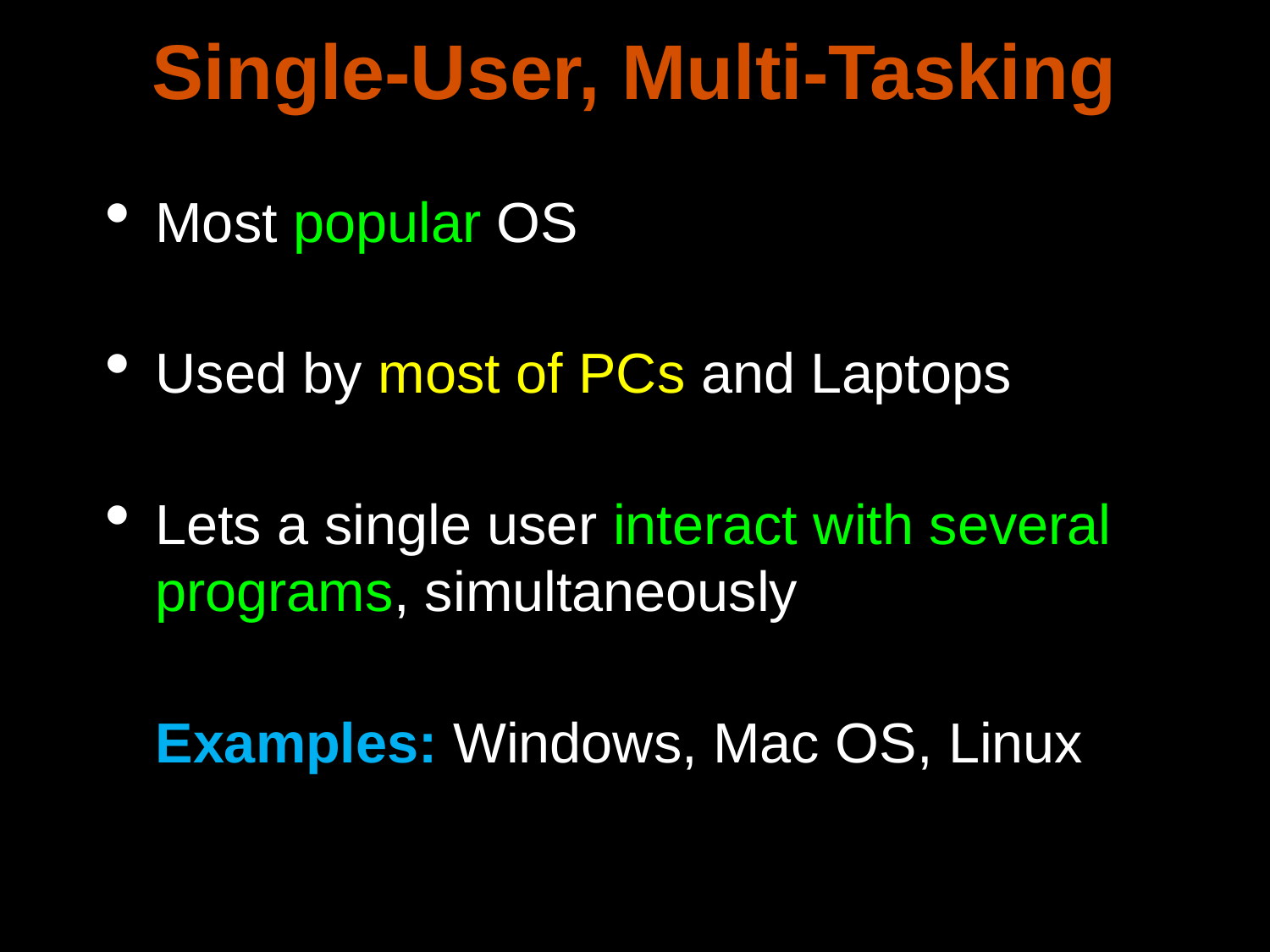

Single-User, Multi-Tasking
Most popular OS

Used by most of PCs and Laptops

Lets a single user interact with several programs, simultaneously

	Examples: Windows, Mac OS, Linux